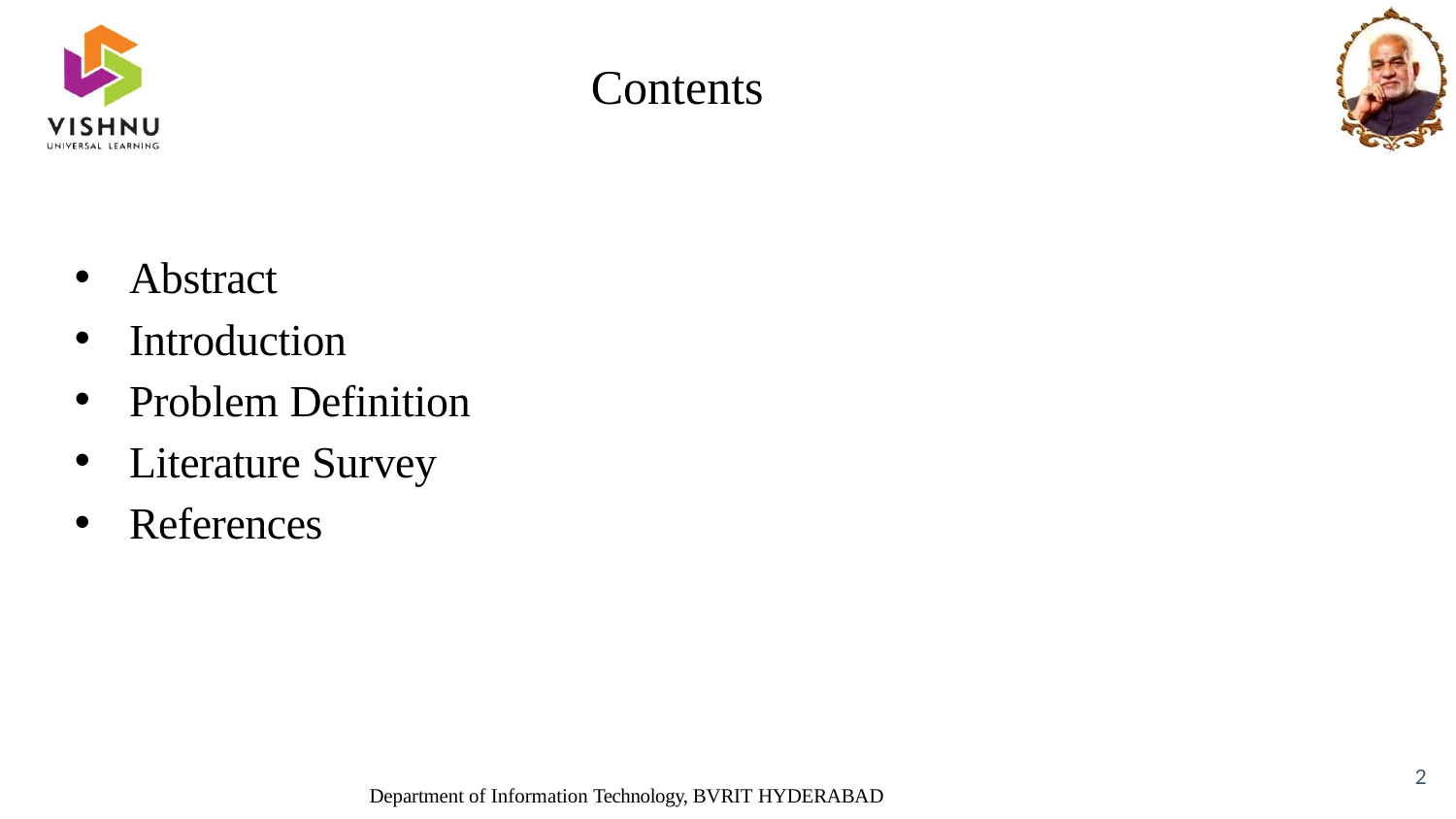

# Contents
Abstract
Introduction
Problem Definition
Literature Survey
References
2
Department of Information Technology, BVRIT HYDERABAD